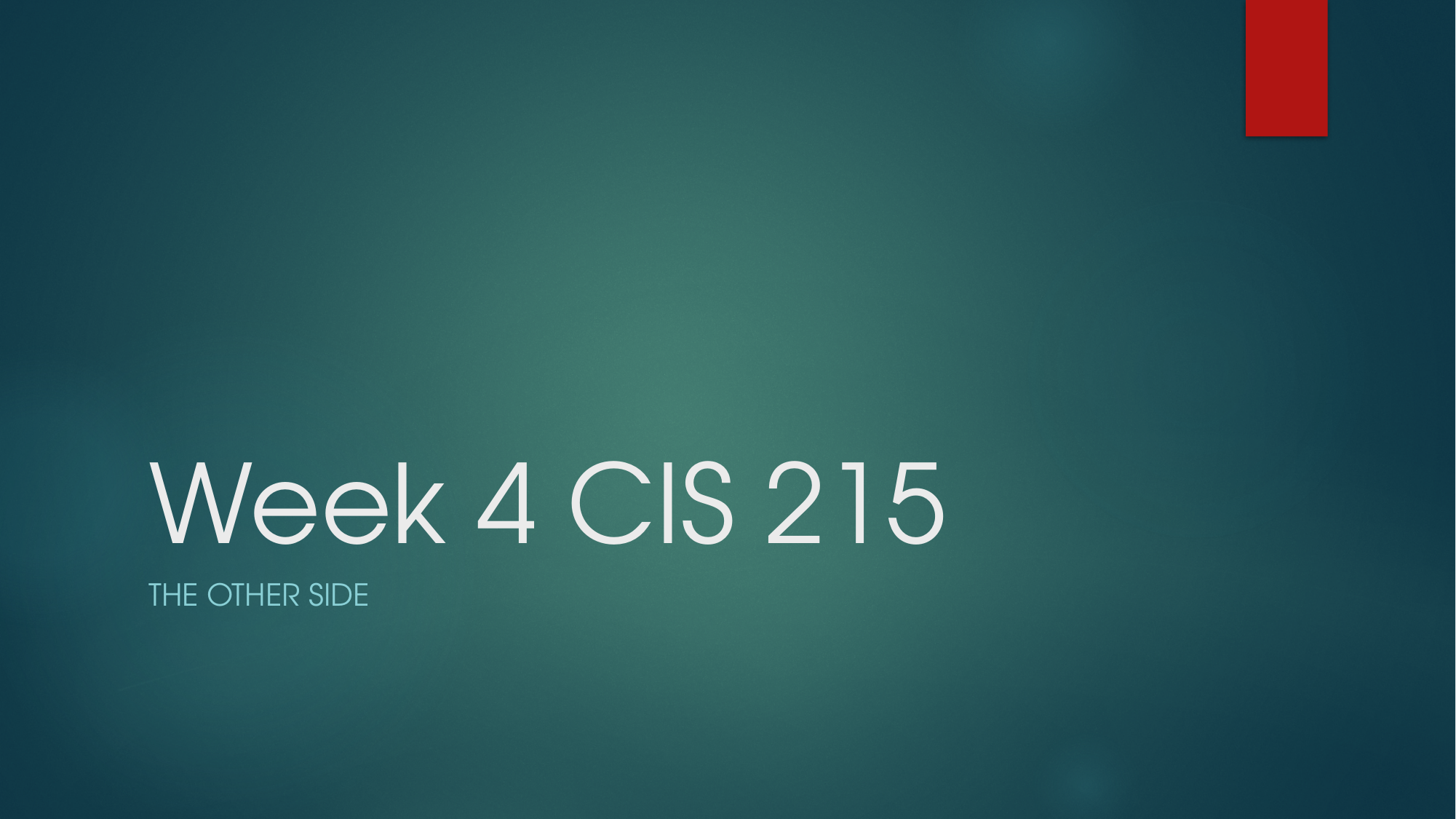

# Week 4 CIS 215
the other side